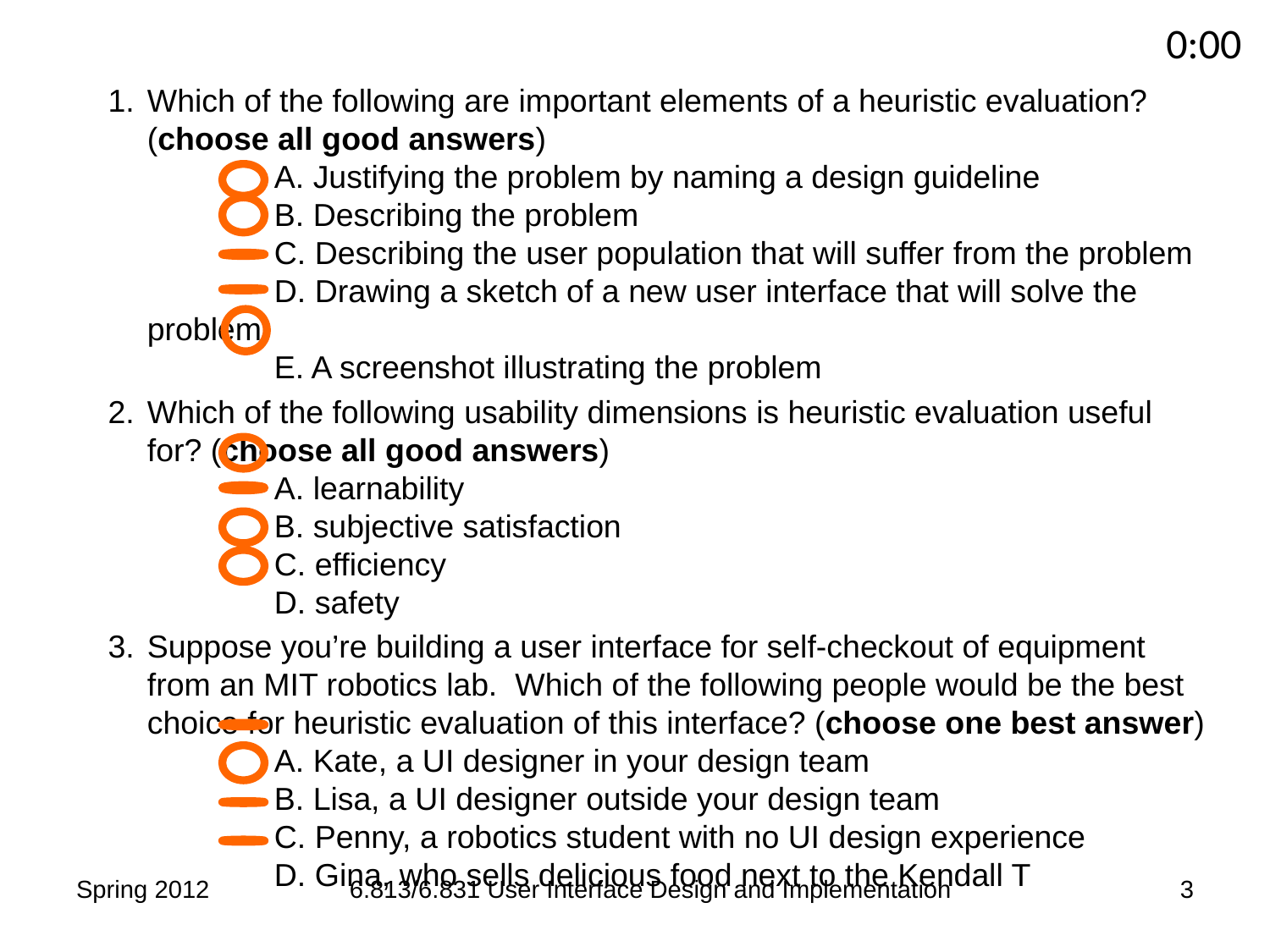

0:04
  0:09
  0:08
  0:07
  0:05
  0:03
  0:02
  0:01
  0:00
0:14
3:00
2:30
2:00
1:45
1:30
1:15
1:00
0:45
0:30
0:20
0:19
0:18
0:17
0:16
0:15
0:13
0:12
0:11
0:10
0:06
Which of the following are important elements of a heuristic evaluation? (choose all good answers)
	A. Justifying the problem by naming a design guideline
	B. Describing the problem
	C. Describing the user population that will suffer from the problem
	D. Drawing a sketch of a new user interface that will solve the problem
	E. A screenshot illustrating the problem
Which of the following usability dimensions is heuristic evaluation useful for? (choose all good answers)
	A. learnability
	B. subjective satisfaction
	C. efficiency
	D. safety
Suppose you’re building a user interface for self-checkout of equipment from an MIT robotics lab.  Which of the following people would be the best choice for heuristic evaluation of this interface? (choose one best answer)
	A. Kate, a UI designer in your design team
	B. Lisa, a UI designer outside your design team
	C. Penny, a robotics student with no UI design experience
	D. Gina, who sells delicious food next to the Kendall T

Spring 2012
6.813/6.831 User Interface Design and Implementation
3